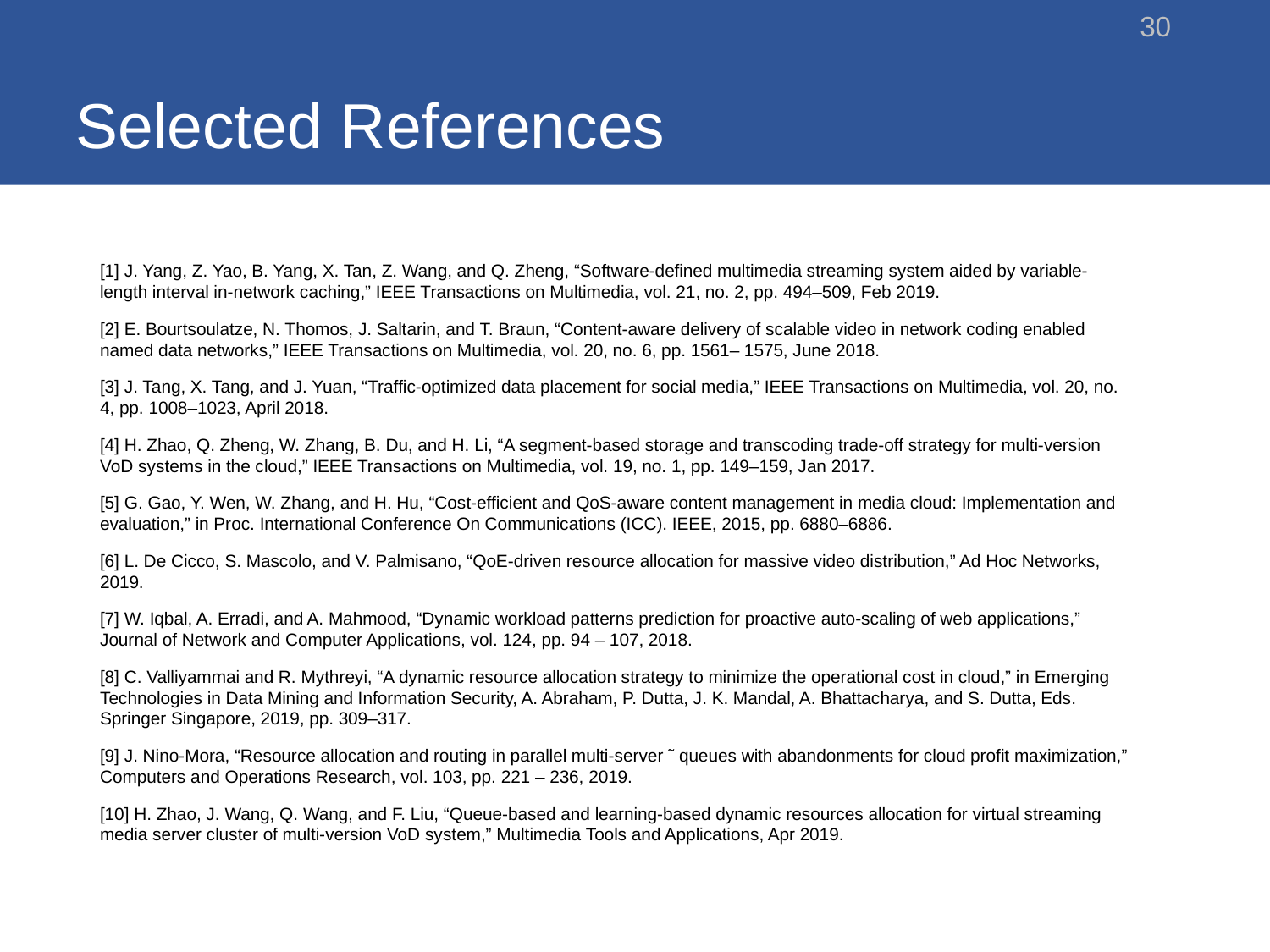

# Selected References
30
[1] J. Yang, Z. Yao, B. Yang, X. Tan, Z. Wang, and Q. Zheng, “Software-defined multimedia streaming system aided by variable-length interval in-network caching,” IEEE Transactions on Multimedia, vol. 21, no. 2, pp. 494–509, Feb 2019.
[2] E. Bourtsoulatze, N. Thomos, J. Saltarin, and T. Braun, “Content-aware delivery of scalable video in network coding enabled named data networks,” IEEE Transactions on Multimedia, vol. 20, no. 6, pp. 1561– 1575, June 2018.
[3] J. Tang, X. Tang, and J. Yuan, “Traffic-optimized data placement for social media,” IEEE Transactions on Multimedia, vol. 20, no. 4, pp. 1008–1023, April 2018.
[4] H. Zhao, Q. Zheng, W. Zhang, B. Du, and H. Li, “A segment-based storage and transcoding trade-off strategy for multi-version VoD systems in the cloud,” IEEE Transactions on Multimedia, vol. 19, no. 1, pp. 149–159, Jan 2017.
[5] G. Gao, Y. Wen, W. Zhang, and H. Hu, “Cost-efficient and QoS-aware content management in media cloud: Implementation and evaluation,” in Proc. International Conference On Communications (ICC). IEEE, 2015, pp. 6880–6886.
[6] L. De Cicco, S. Mascolo, and V. Palmisano, “QoE-driven resource allocation for massive video distribution,” Ad Hoc Networks, 2019.
[7] W. Iqbal, A. Erradi, and A. Mahmood, “Dynamic workload patterns prediction for proactive auto-scaling of web applications,” Journal of Network and Computer Applications, vol. 124, pp. 94 – 107, 2018.
[8] C. Valliyammai and R. Mythreyi, “A dynamic resource allocation strategy to minimize the operational cost in cloud,” in Emerging Technologies in Data Mining and Information Security, A. Abraham, P. Dutta, J. K. Mandal, A. Bhattacharya, and S. Dutta, Eds. Springer Singapore, 2019, pp. 309–317.
[9] J. Nino-Mora, “Resource allocation and routing in parallel multi-server ˜ queues with abandonments for cloud profit maximization,” Computers and Operations Research, vol. 103, pp. 221 – 236, 2019.
[10] H. Zhao, J. Wang, Q. Wang, and F. Liu, “Queue-based and learning-based dynamic resources allocation for virtual streaming media server cluster of multi-version VoD system,” Multimedia Tools and Applications, Apr 2019.